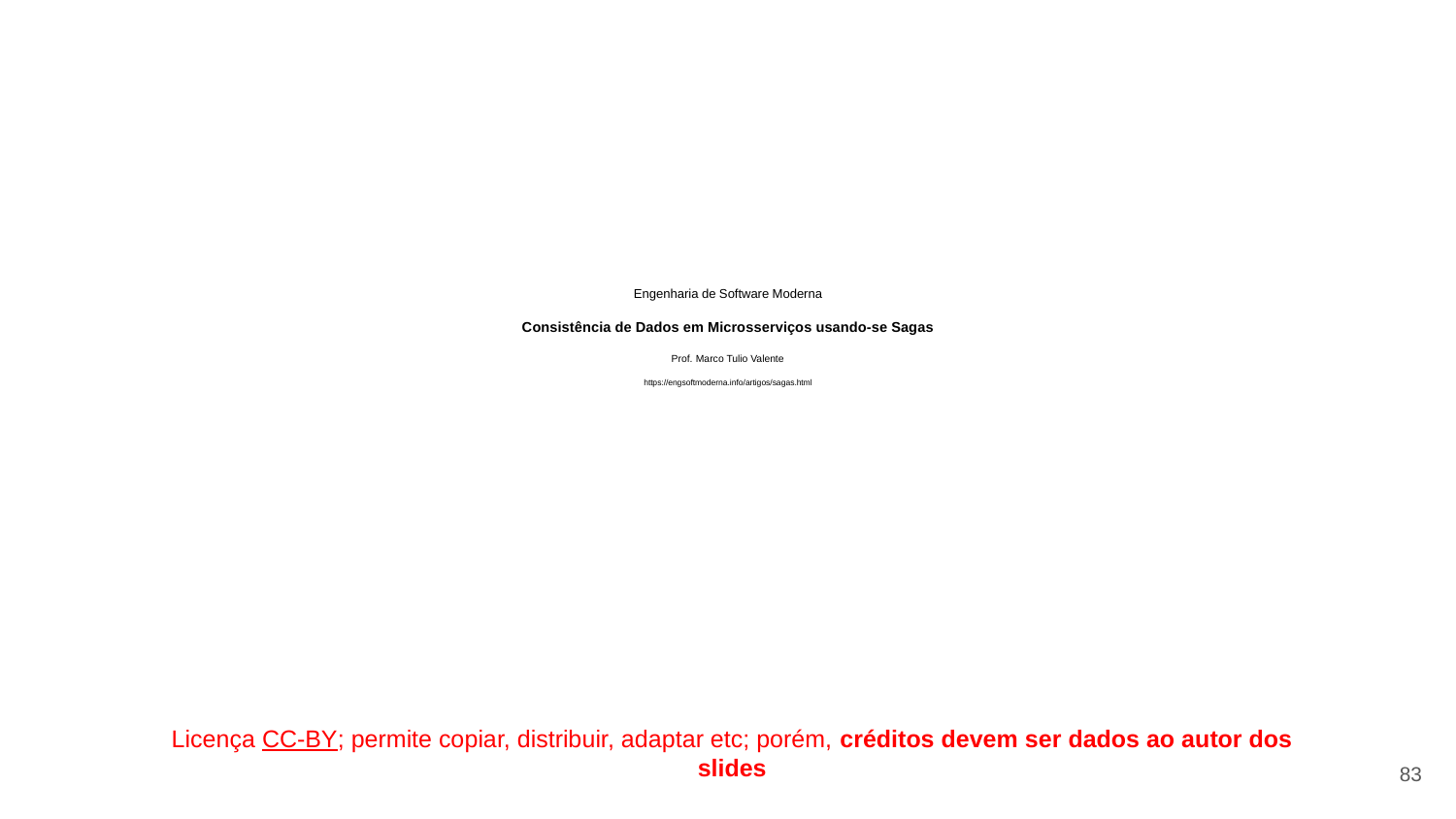

# Engenharia de Software Moderna

Consistência de Dados em Microsserviços usando-se Sagas

Prof. Marco Tulio Valente

https://engsoftmoderna.info/artigos/sagas.html
Licença CC-BY; permite copiar, distribuir, adaptar etc; porém, créditos devem ser dados ao autor dos slides
83